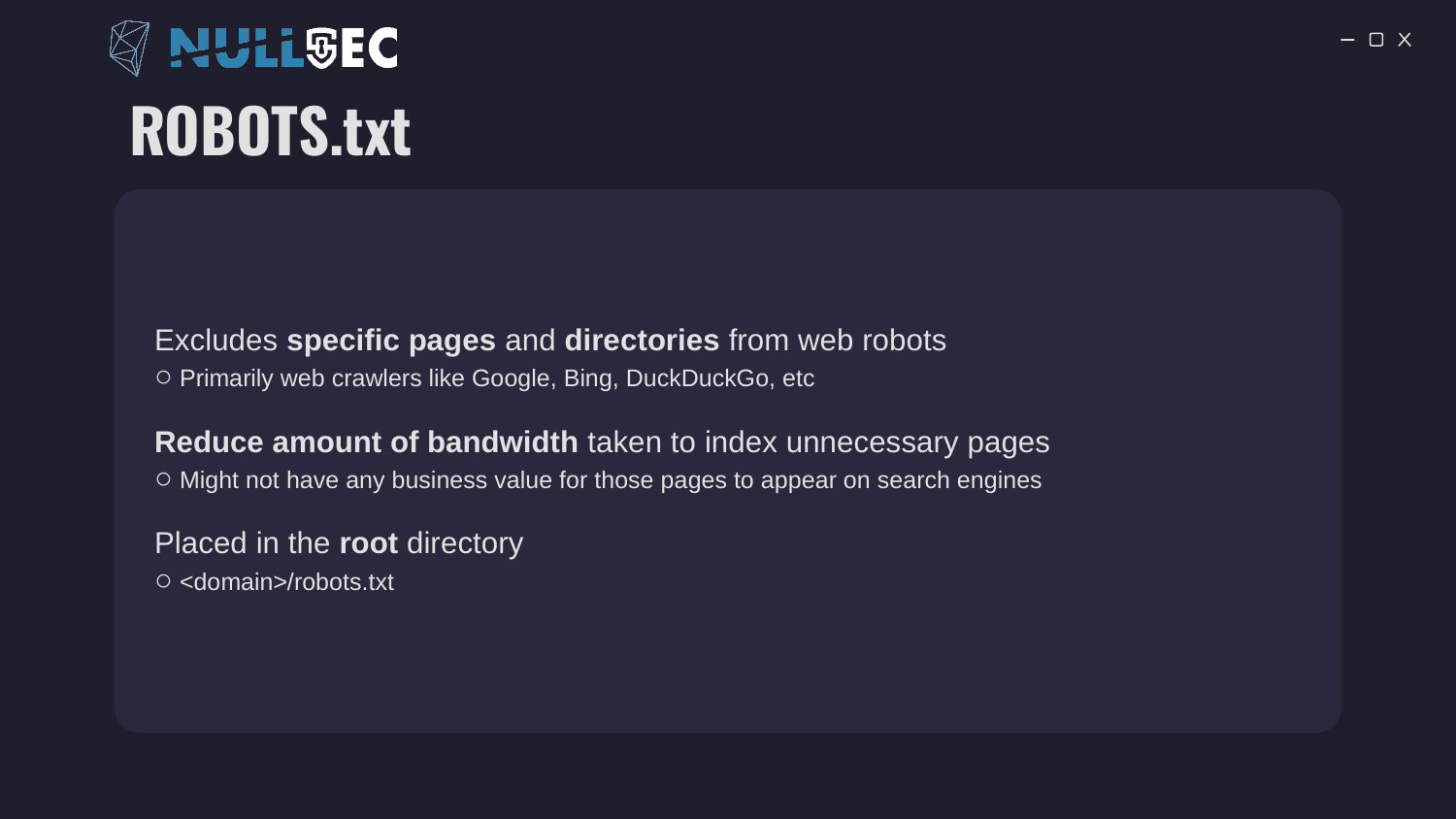

# ROBOTS.txt
Excludes specific pages and directories from web robots
○ Primarily web crawlers like Google, Bing, DuckDuckGo, etc
Reduce amount of bandwidth taken to index unnecessary pages
○ Might not have any business value for those pages to appear on search engines
Placed in the root directory
○ <domain>/robots.txt